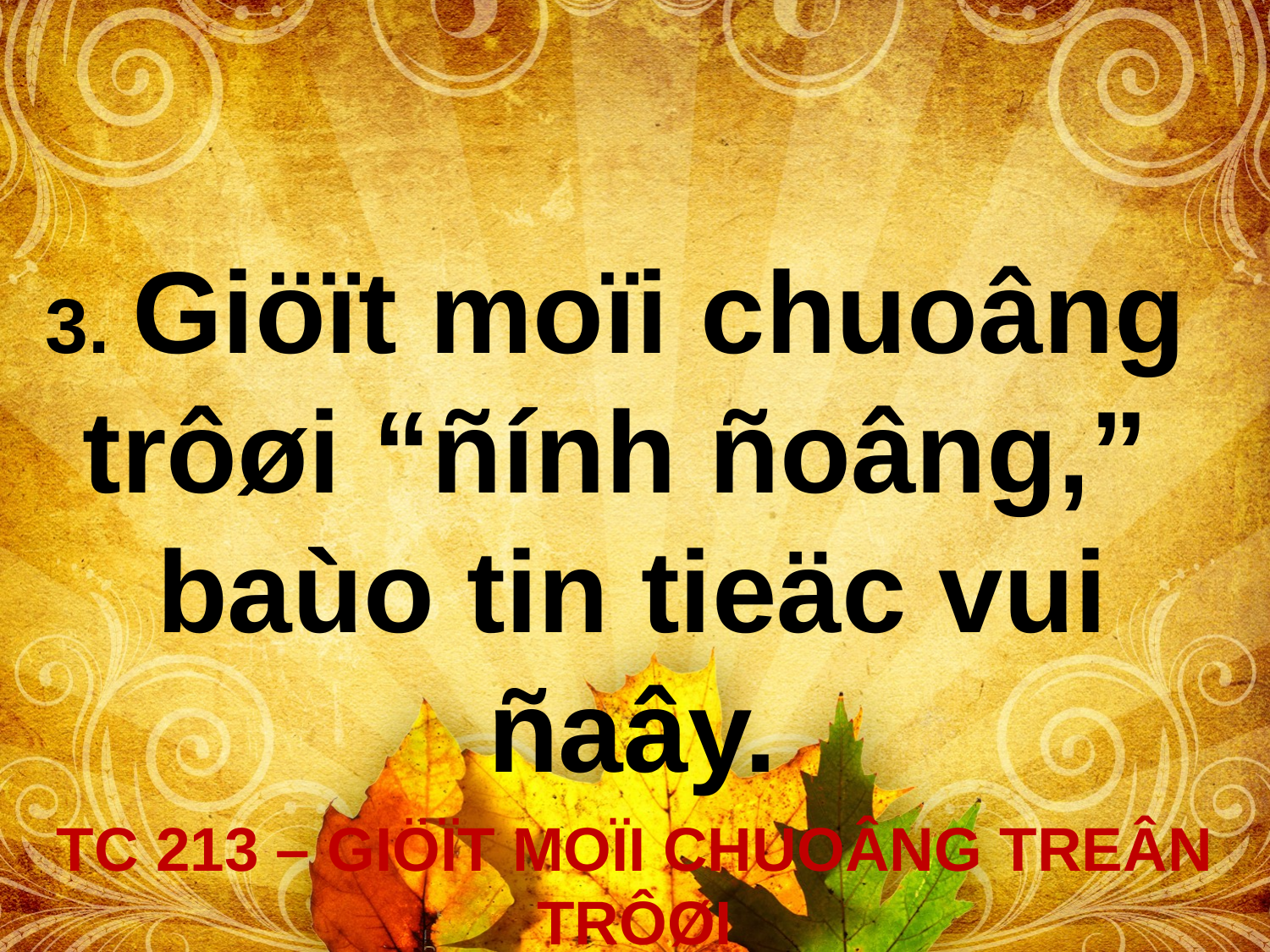

3. Giöït moïi chuoâng
trôøi “ñính ñoâng,”
baùo tin tieäc vui ñaây.
TC 213 – GIÖÏT MOÏI CHUOÂNG TREÂN TRÔØI